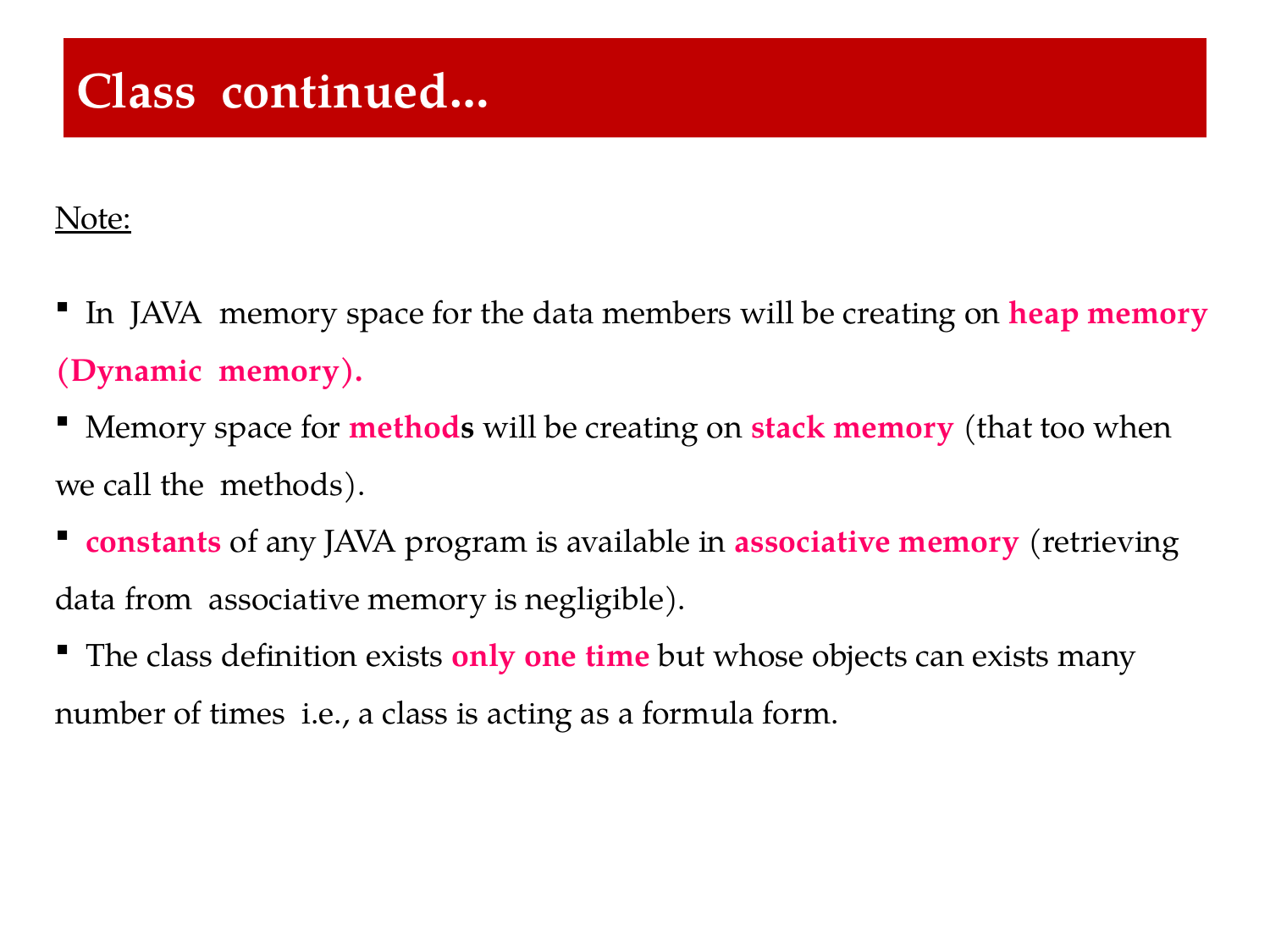

# Class  continued…
Note:

  In  JAVA  memory space for the data members will be creating on heap memory (Dynamic  memory).
  Memory space for methods will be creating on stack memory (that too when we call the  methods).
  constants of any JAVA program is available in associative memory (retrieving data from  associative memory is negligible).
  The class definition exists only one time but whose objects can exists many number of times  i.e., a class is acting as a formula form.